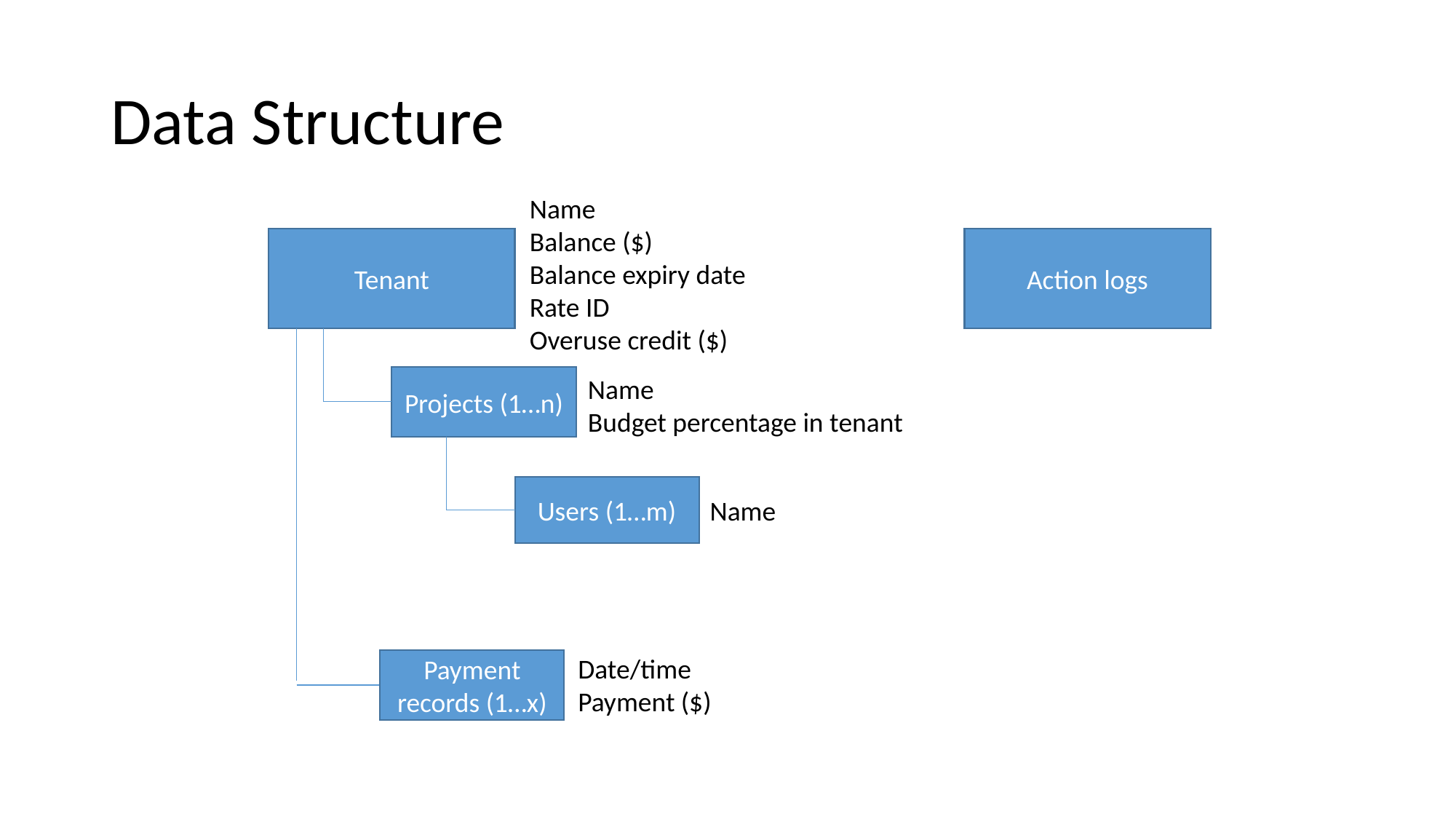

# Data Structure
Name
Balance ($)
Balance expiry date
Rate ID
Overuse credit ($)
Action logs
Tenant
Name
Budget percentage in tenant
Projects (1…n)
Users (1…m)
Name

Date/time
Payment ($)
Payment records (1…x)